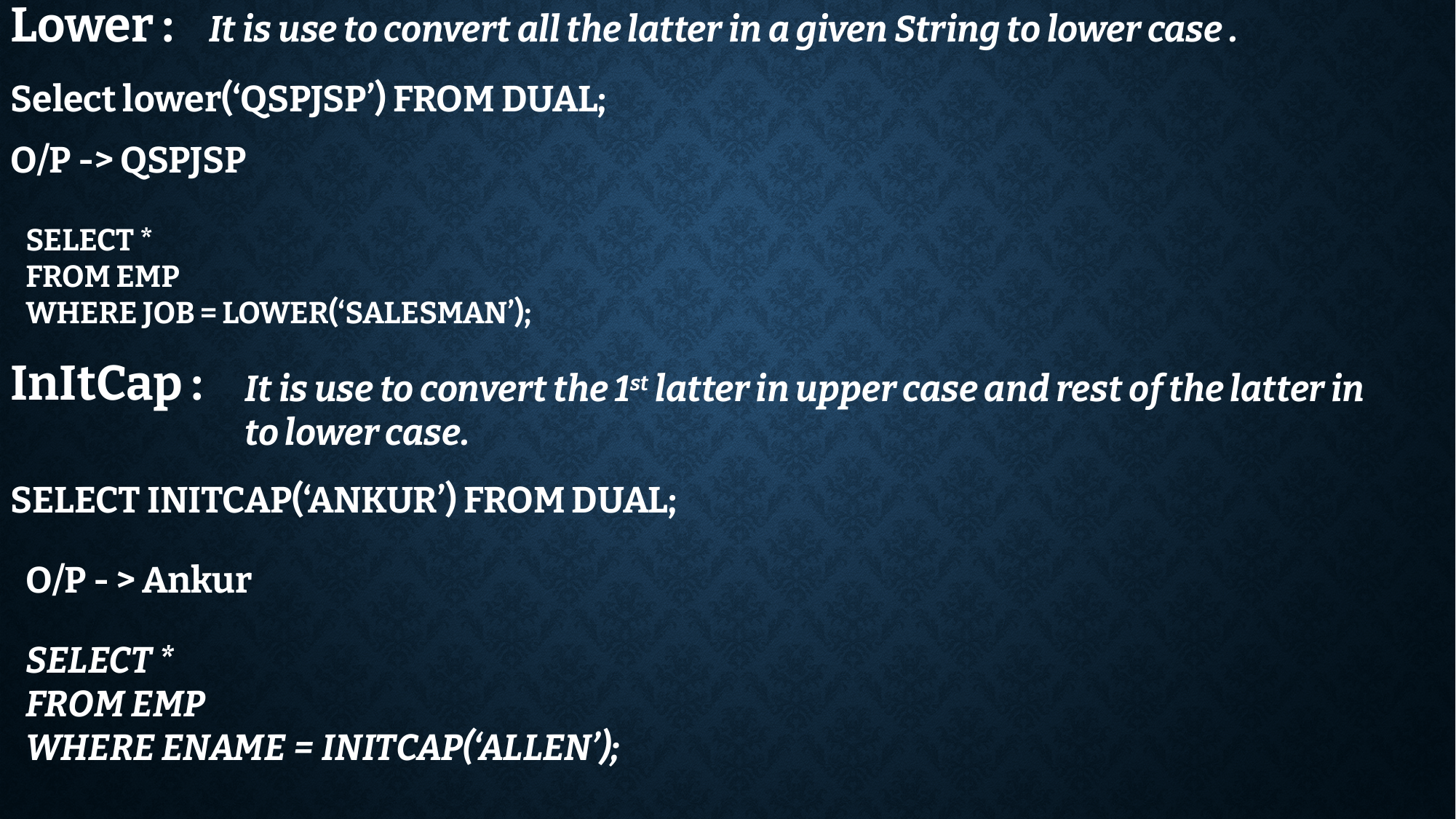

It is use to convert all the latter in a given String to lower case .
Lower :
Select lower(‘QSPJSP’) FROM DUAL;

O/P -> QSPJSP

SELECT *
FROM EMP
WHERE JOB = LOWER(‘SALESMAN’);

InItCap :
It is use to convert the 1st latter in upper case and rest of the latter in to lower case.
SELECT INITCAP(‘ANKUR’) FROM DUAL;
O/P - > Ankur
SELECT *
FROM EMP
WHERE ENAME = INITCAP(‘ALLEN’);